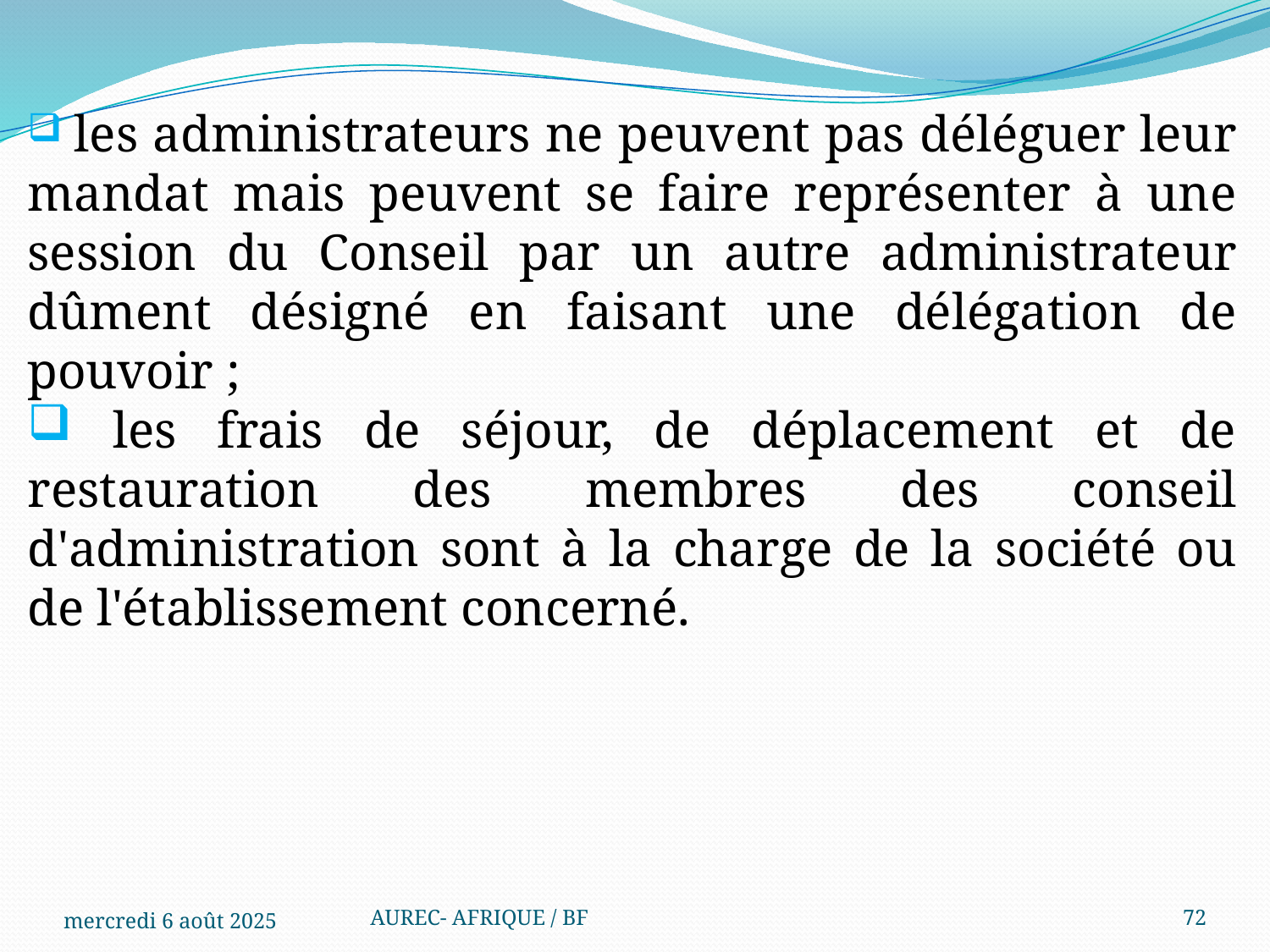

les administrateurs ne peuvent pas déléguer leur mandat mais peuvent se faire représenter à une session du Conseil par un autre administrateur dûment désigné en faisant une délégation de pouvoir ;
 les frais de séjour, de déplacement et de restauration des membres des conseil d'administration sont à la charge de la société ou de l'établissement concerné.

mercredi 6 août 2025
AUREC- AFRIQUE / BF
72